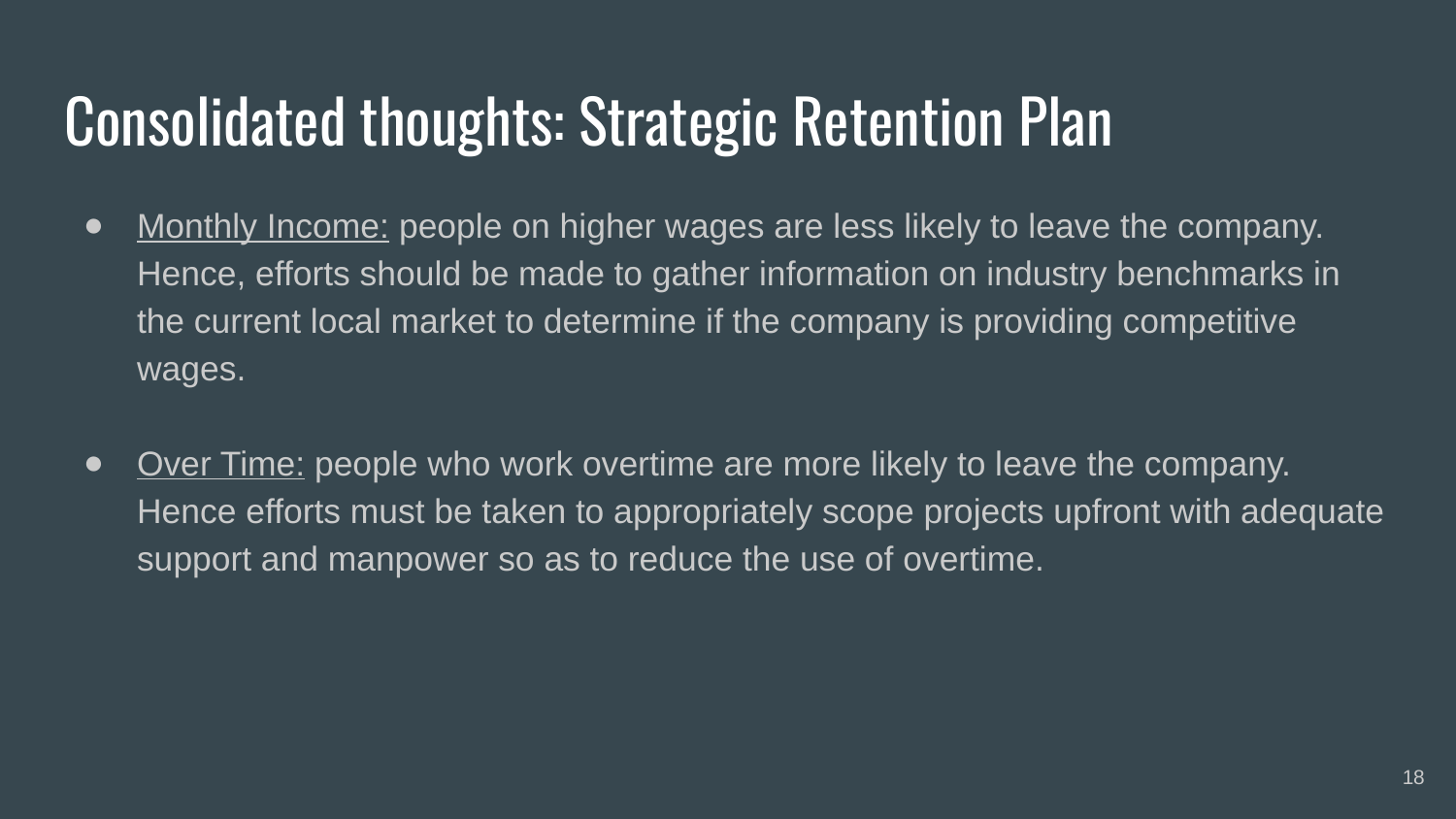

# Consolidated thoughts: Strategic Retention Plan
Monthly Income: people on higher wages are less likely to leave the company. Hence, efforts should be made to gather information on industry benchmarks in the current local market to determine if the company is providing competitive wages.

Over Time: people who work overtime are more likely to leave the company. Hence efforts must be taken to appropriately scope projects upfront with adequate support and manpower so as to reduce the use of overtime.
18